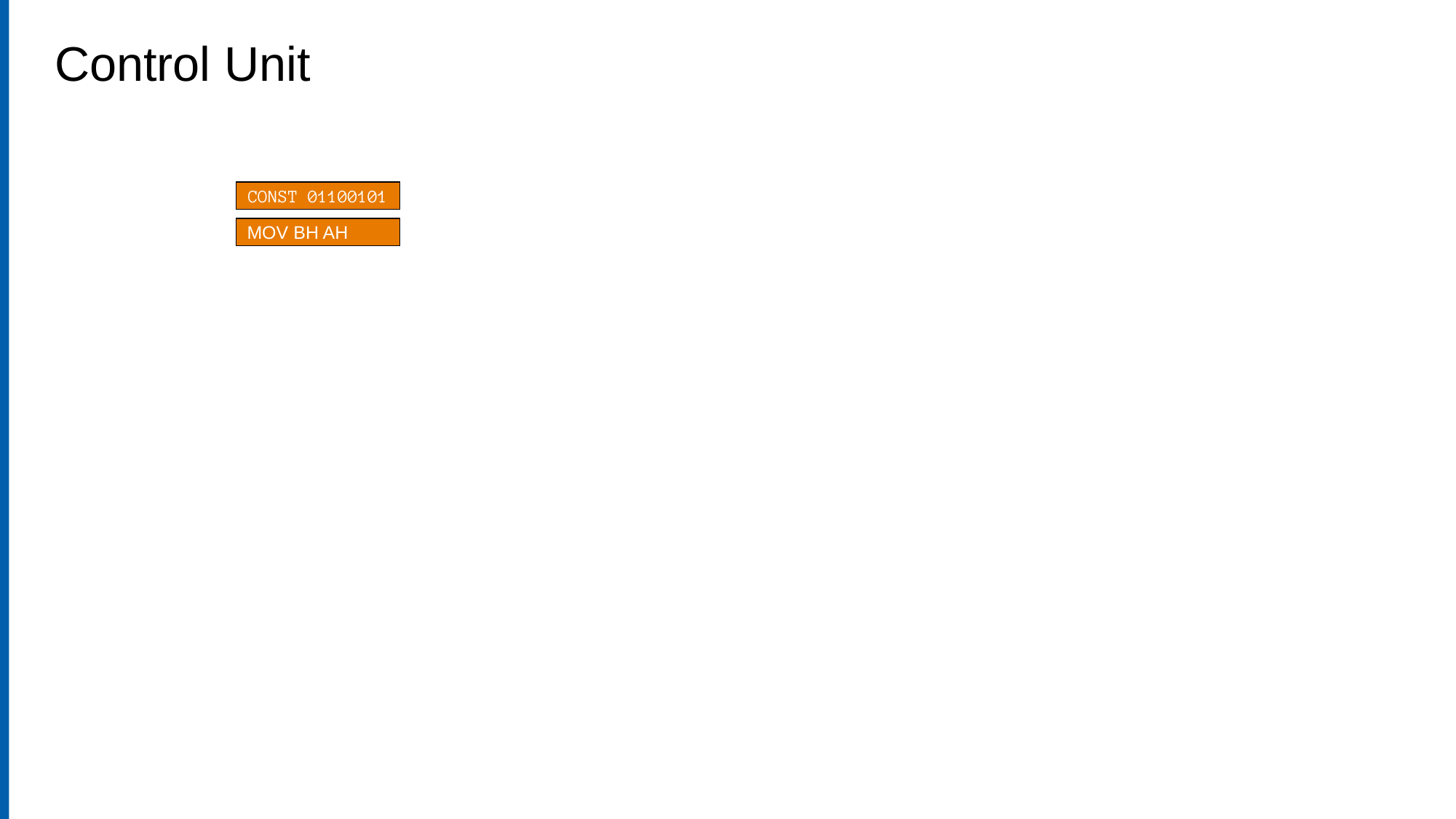

Control Unit
CONST 01100101
MOV BH AH